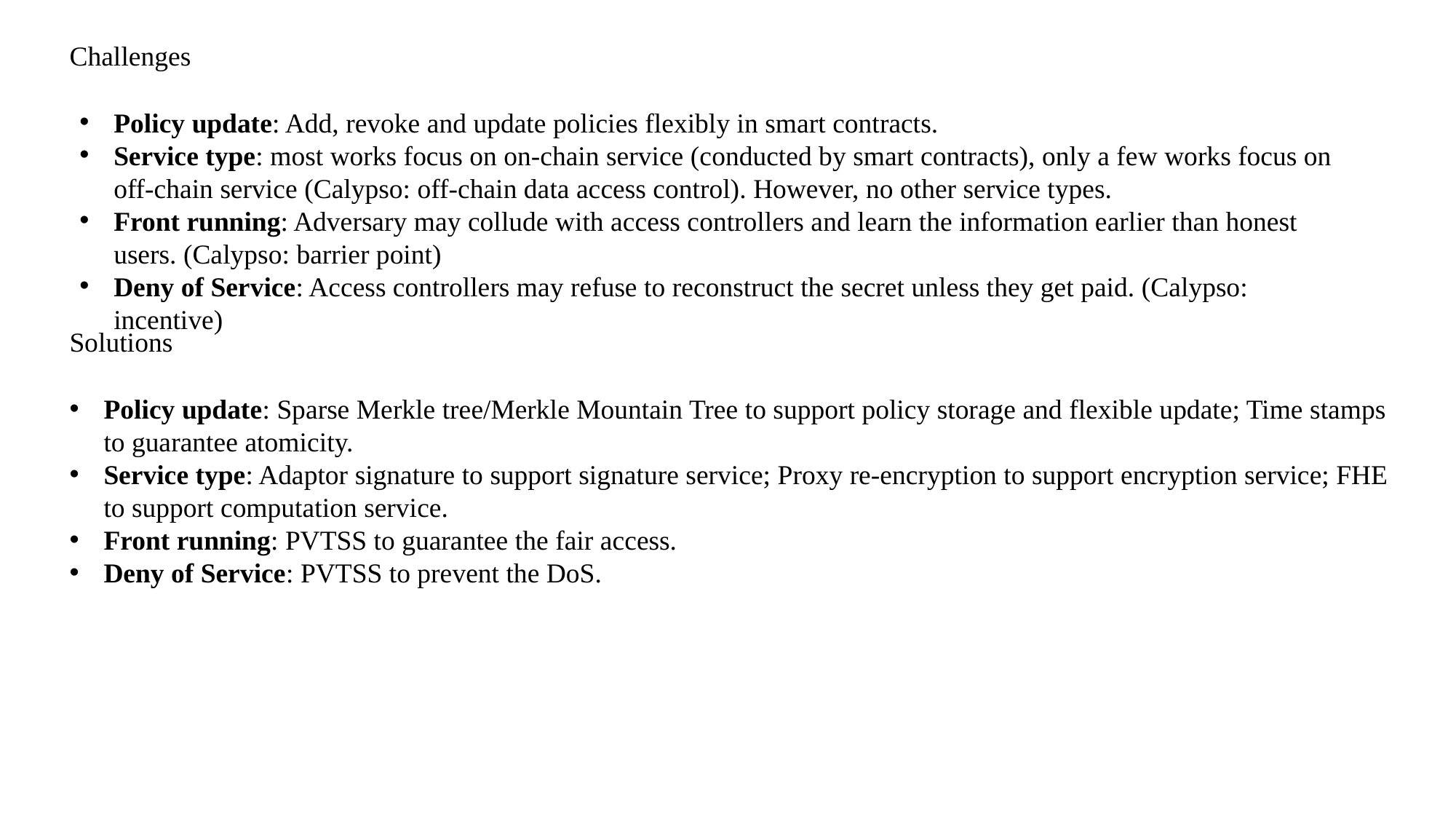

Challenges
Policy update: Add, revoke and update policies flexibly in smart contracts.
Service type: most works focus on on-chain service (conducted by smart contracts), only a few works focus on off-chain service (Calypso: off-chain data access control). However, no other service types.
Front running: Adversary may collude with access controllers and learn the information earlier than honest users. (Calypso: barrier point)
Deny of Service: Access controllers may refuse to reconstruct the secret unless they get paid. (Calypso: incentive)
Solutions
Policy update: Sparse Merkle tree/Merkle Mountain Tree to support policy storage and flexible update; Time stamps to guarantee atomicity.
Service type: Adaptor signature to support signature service; Proxy re-encryption to support encryption service; FHE to support computation service.
Front running: PVTSS to guarantee the fair access.
Deny of Service: PVTSS to prevent the DoS.